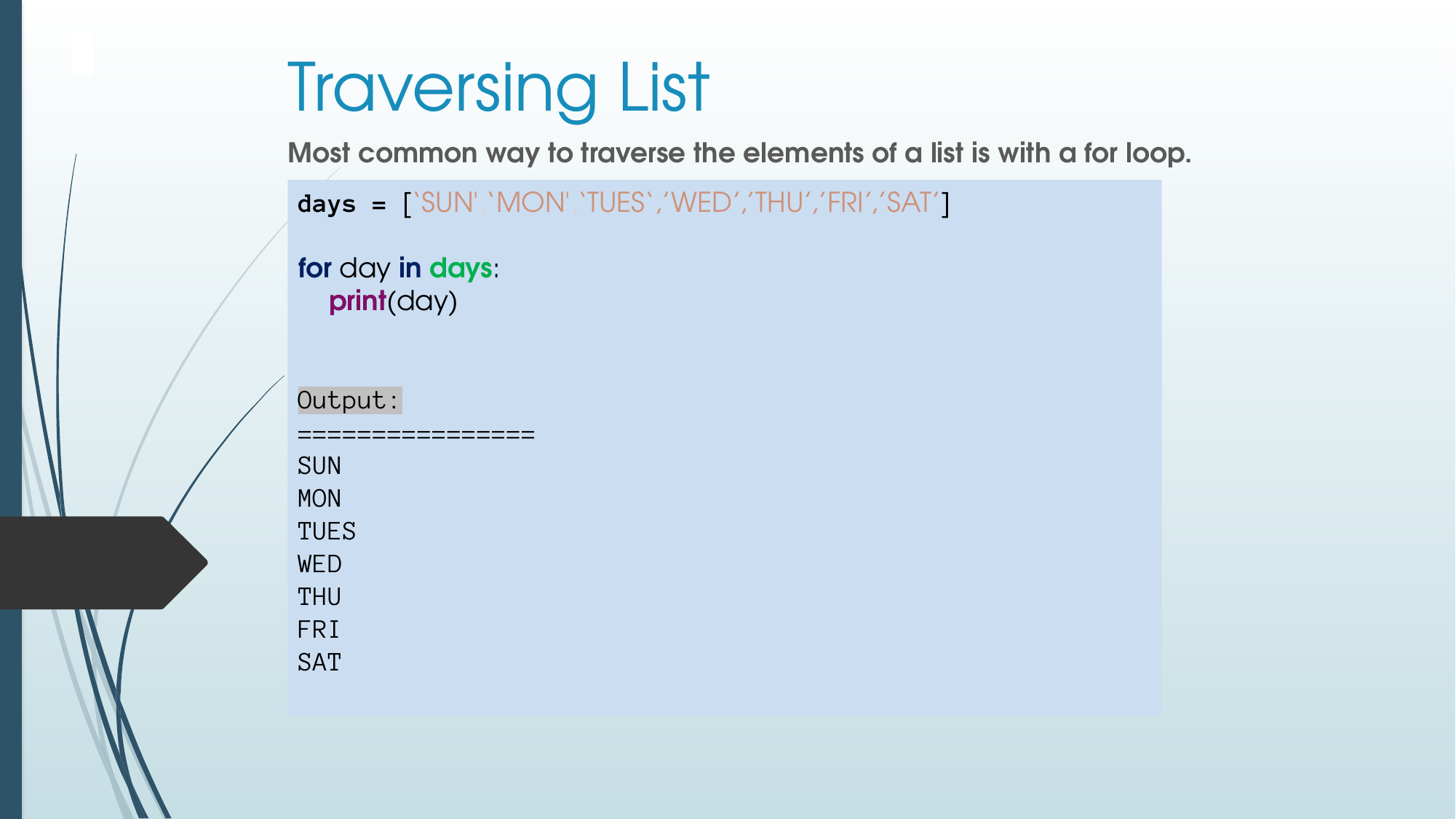

# Traversing List
Most common way to traverse the elements of a list is with a for loop.

days = [‘SUN',‘MON',‘TUES‘,’WED’,’THU’,’FRI’,’SAT’]

for day in days:
    print(day)

Output:
================
SUN
MON
TUES
WED
THU
FRI
SAT